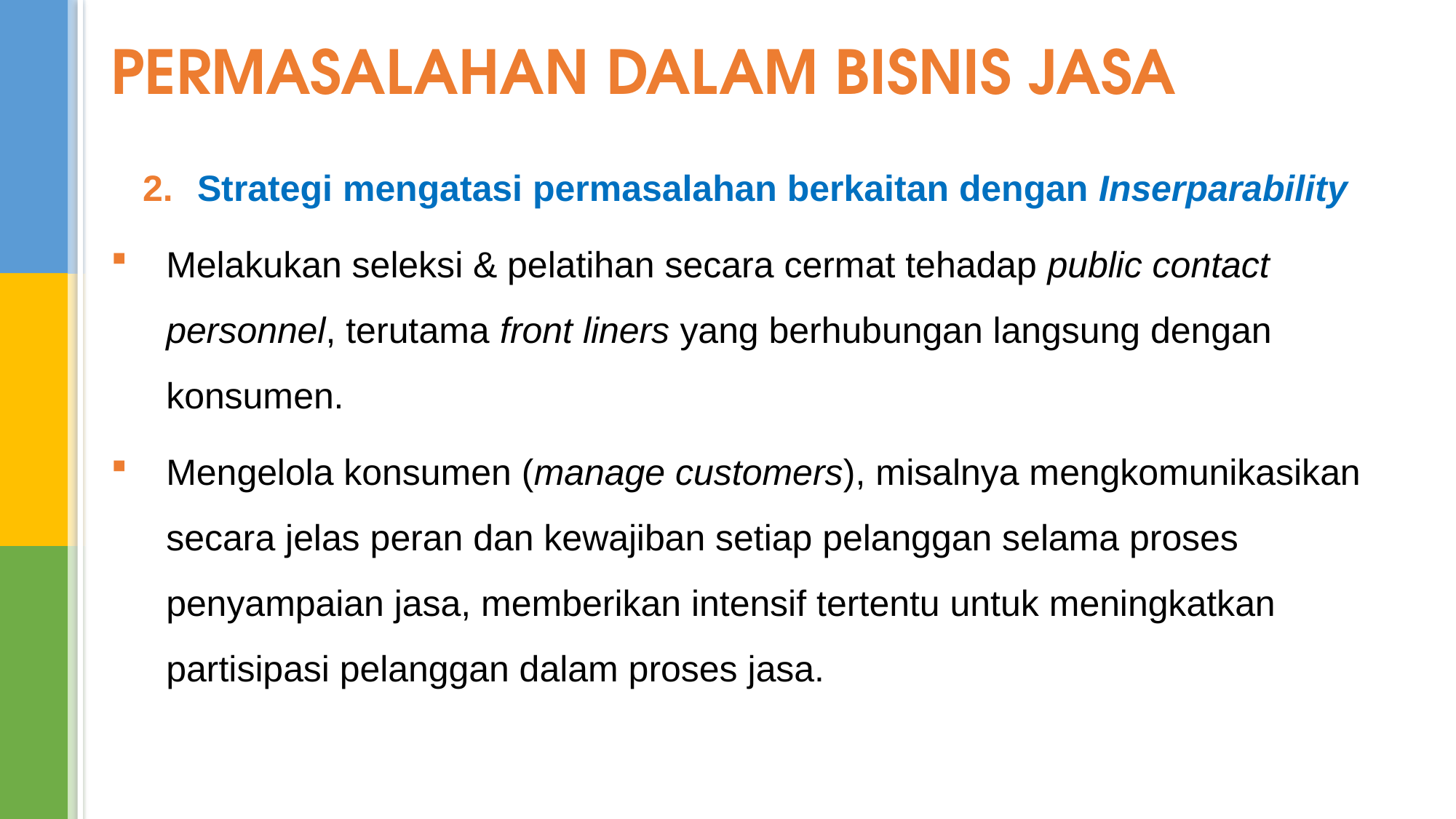

# PERMASALAHAN DALAM BISNIS JASA
Strategi mengatasi permasalahan berkaitan dengan Inserparability
Melakukan seleksi & pelatihan secara cermat tehadap public contact personnel, terutama front liners yang berhubungan langsung dengan konsumen.
Mengelola konsumen (manage customers), misalnya mengkomunikasikan secara jelas peran dan kewajiban setiap pelanggan selama proses penyampaian jasa, memberikan intensif tertentu untuk meningkatkan partisipasi pelanggan dalam proses jasa.